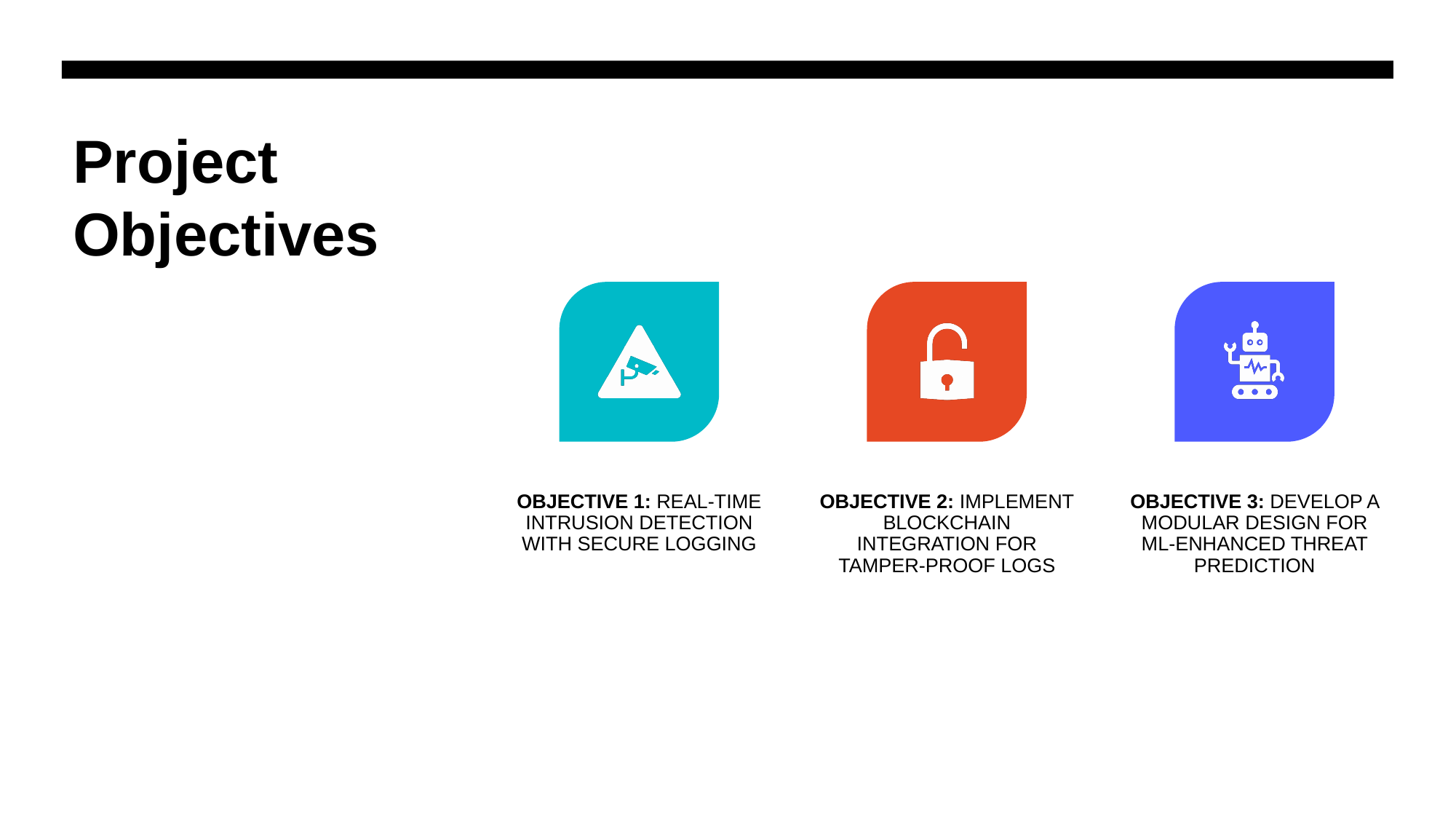

# Project Objectives
Objective 1: Real-time intrusion detection with secure logging
Objective 2: Implement blockchain integration for tamper-proof logs
Objective 3: Develop a modular design for ML-enhanced threat prediction